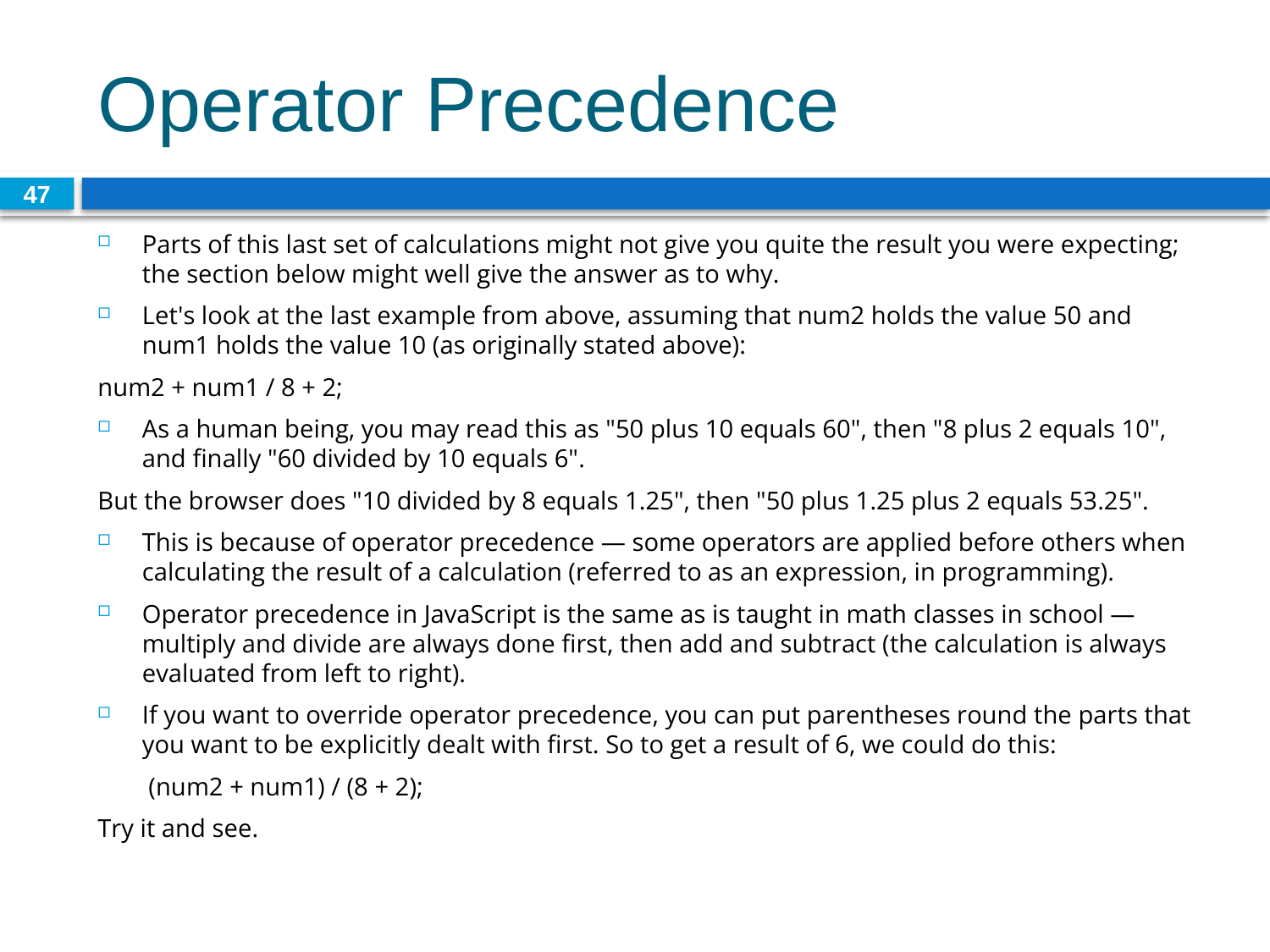

# Operator Precedence
47
Parts of this last set of calculations might not give you quite the result you were expecting; the section below might well give the answer as to why.
Let's look at the last example from above, assuming that num2 holds the value 50 and num1 holds the value 10 (as originally stated above):
num2 + num1 / 8 + 2;
As a human being, you may read this as "50 plus 10 equals 60", then "8 plus 2 equals 10", and finally "60 divided by 10 equals 6".
But the browser does "10 divided by 8 equals 1.25", then "50 plus 1.25 plus 2 equals 53.25".
This is because of operator precedence — some operators are applied before others when calculating the result of a calculation (referred to as an expression, in programming).
Operator precedence in JavaScript is the same as is taught in math classes in school — multiply and divide are always done first, then add and subtract (the calculation is always evaluated from left to right).
If you want to override operator precedence, you can put parentheses round the parts that you want to be explicitly dealt with first. So to get a result of 6, we could do this:
        (num2 + num1) / (8 + 2);
Try it and see.